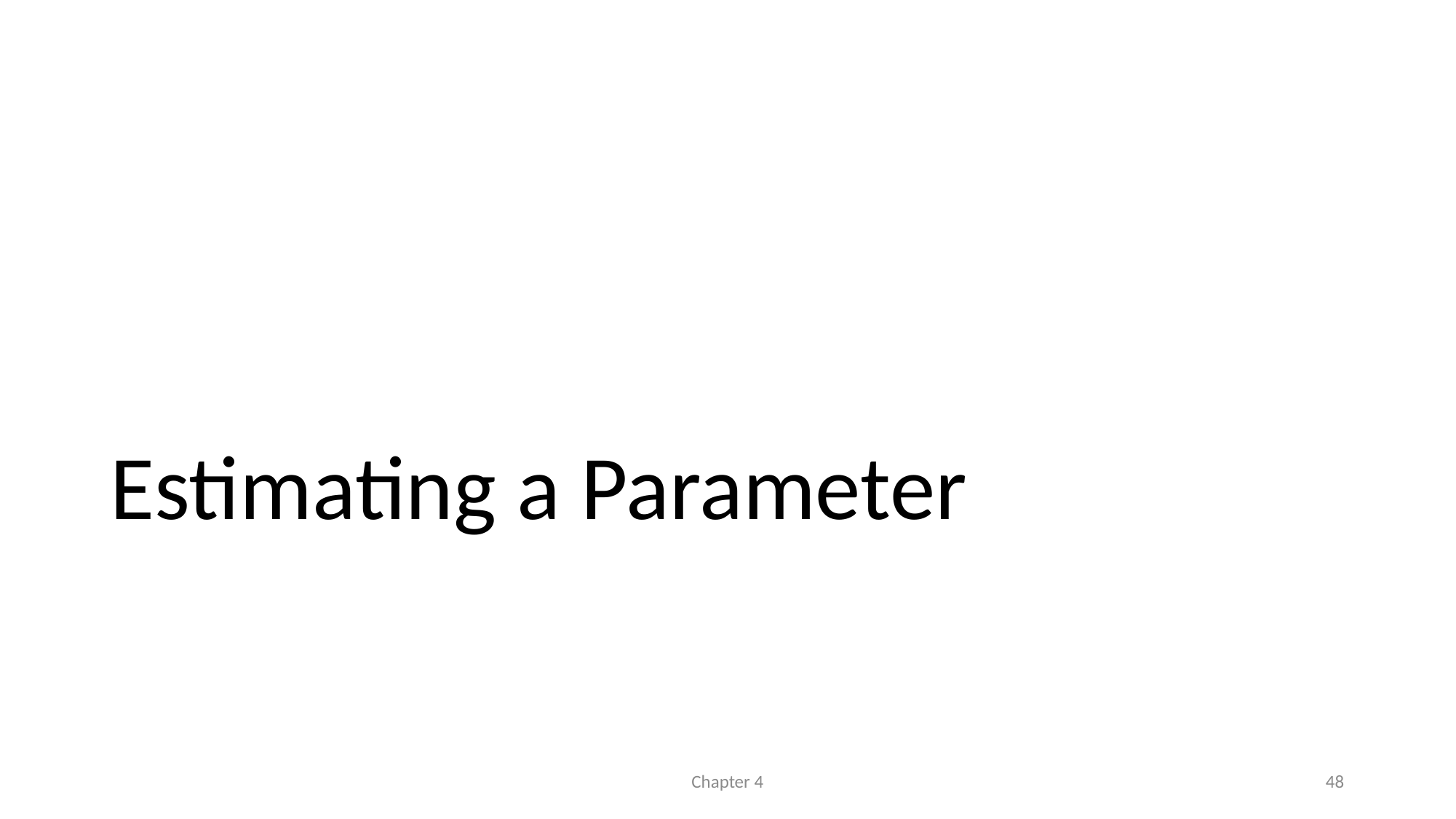

# Estimating a Parameter

Chapter 4
48